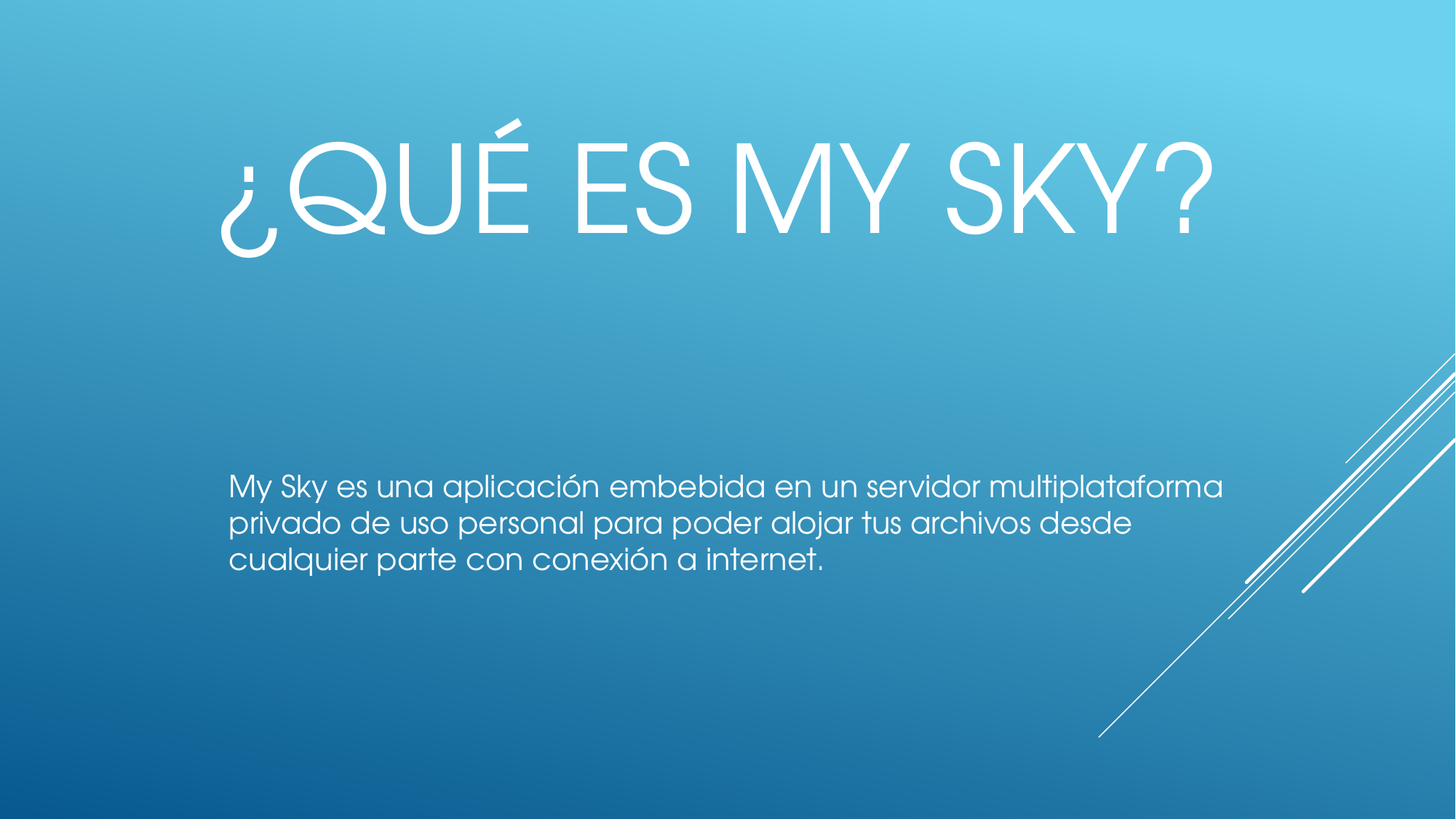

# ¿qué es my sky?
My Sky es una aplicación embebida en un servidor multiplataforma privado de uso personal para poder alojar tus archivos desde cualquier parte con conexión a internet.